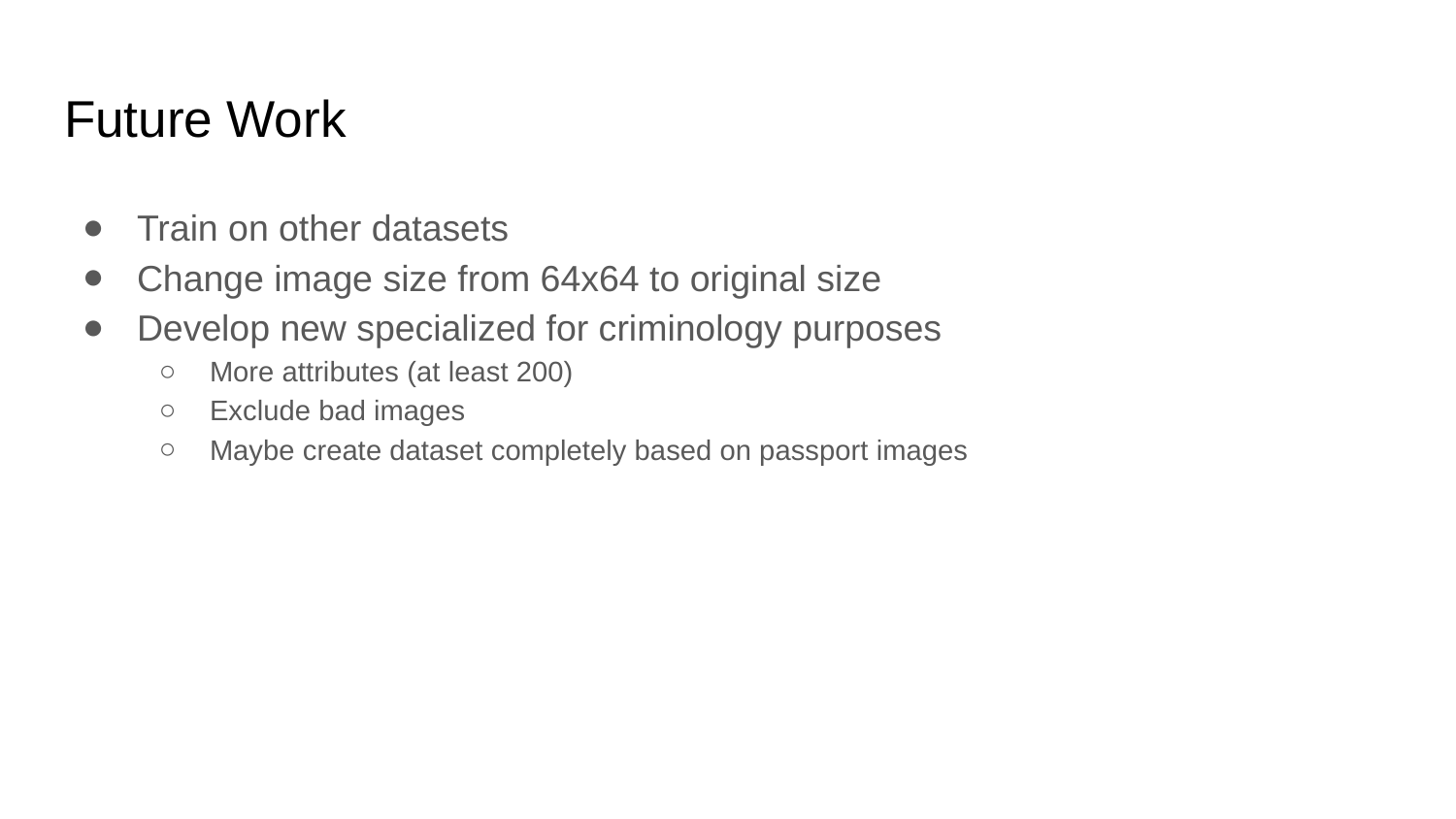

# Future Work
Train on other datasets
Change image size from 64x64 to original size
Develop new specialized for criminology purposes
More attributes (at least 200)
Exclude bad images
Maybe create dataset completely based on passport images